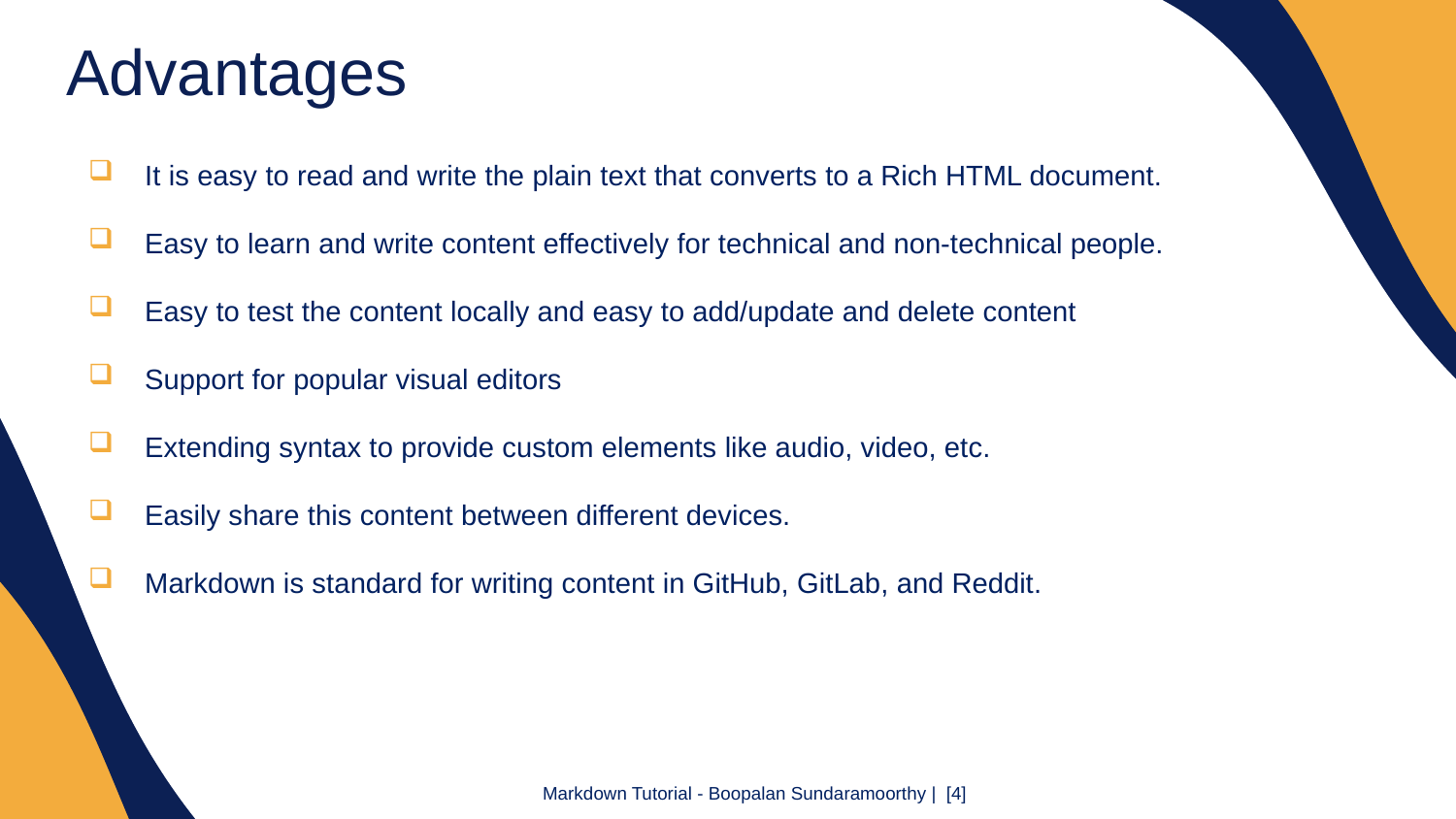

Advantages
It is easy to read and write the plain text that converts to a Rich HTML document.
Easy to learn and write content effectively for technical and non-technical people.
Easy to test the content locally and easy to add/update and delete content
Support for popular visual editors
Extending syntax to provide custom elements like audio, video, etc.
Easily share this content between different devices.
Markdown is standard for writing content in GitHub, GitLab, and Reddit.
Markdown Tutorial - Boopalan Sundaramoorthy |  [4]